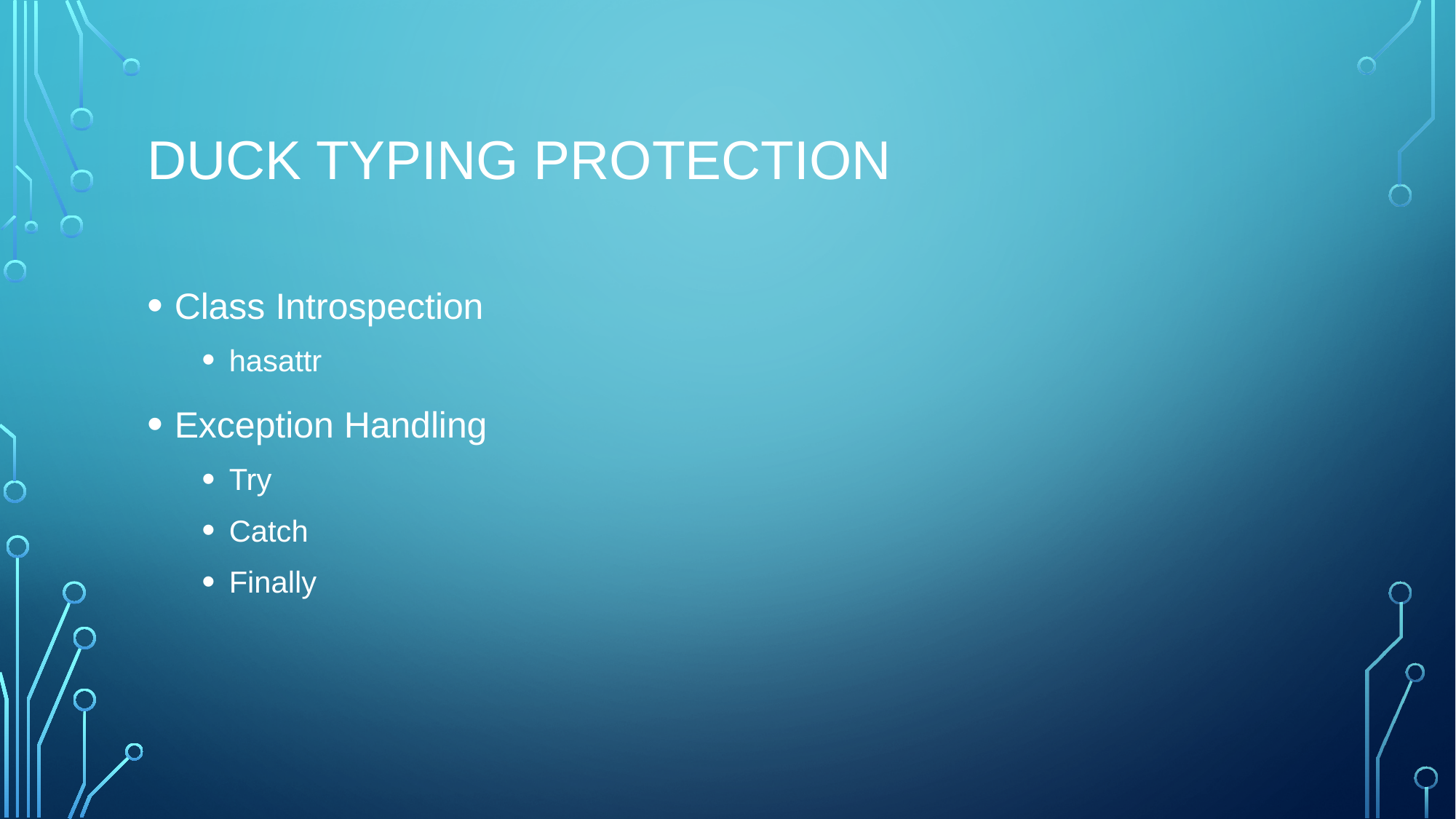

# Duck Typing protection
Class Introspection
hasattr
Exception Handling
Try
Catch
Finally